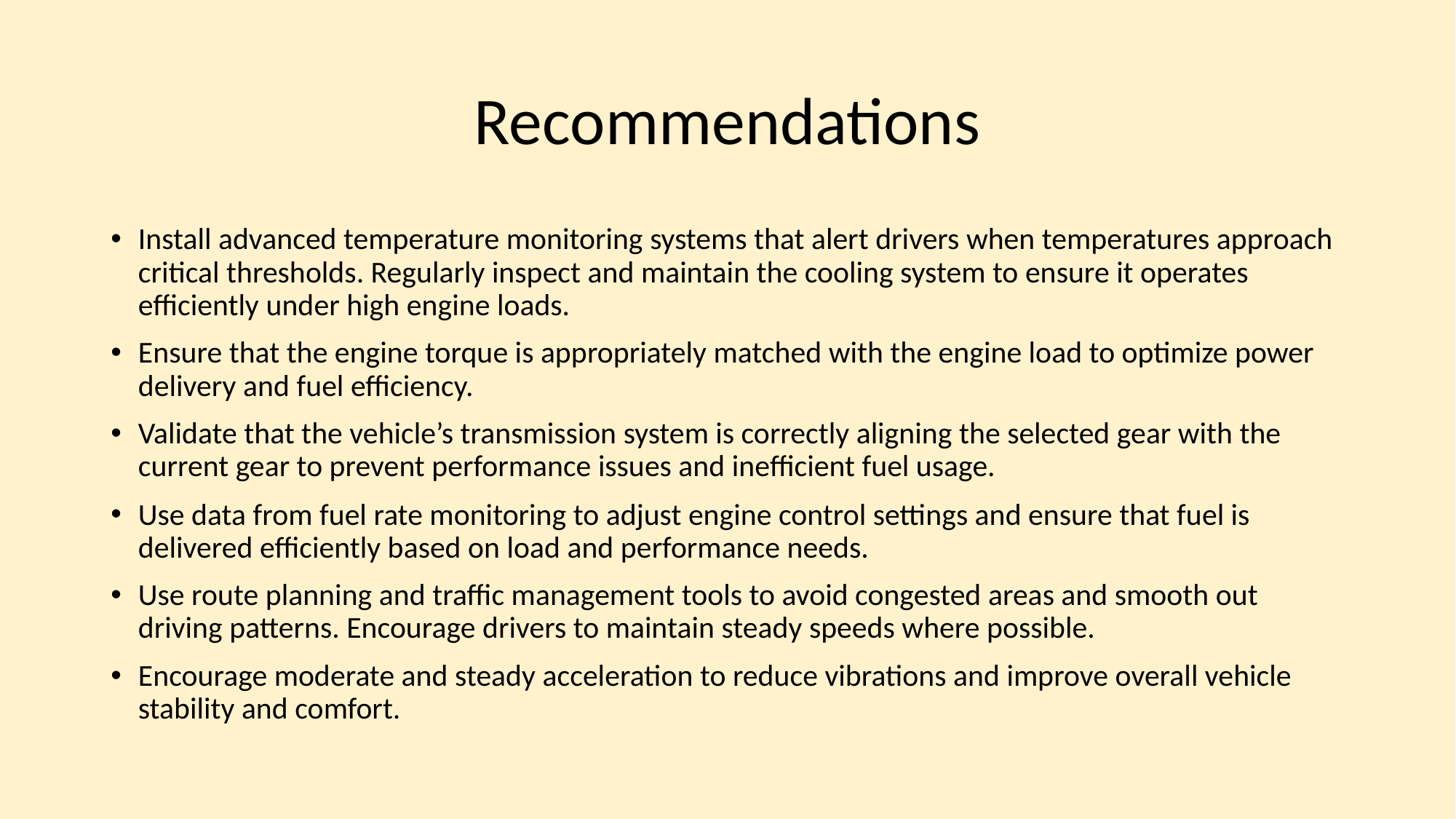

# Recommendations
Install advanced temperature monitoring systems that alert drivers when temperatures approach critical thresholds. Regularly inspect and maintain the cooling system to ensure it operates efficiently under high engine loads.
Ensure that the engine torque is appropriately matched with the engine load to optimize power delivery and fuel efficiency.
Validate that the vehicle’s transmission system is correctly aligning the selected gear with the current gear to prevent performance issues and inefficient fuel usage.
Use data from fuel rate monitoring to adjust engine control settings and ensure that fuel is delivered efficiently based on load and performance needs.
Use route planning and traffic management tools to avoid congested areas and smooth out driving patterns. Encourage drivers to maintain steady speeds where possible.
Encourage moderate and steady acceleration to reduce vibrations and improve overall vehicle stability and comfort.